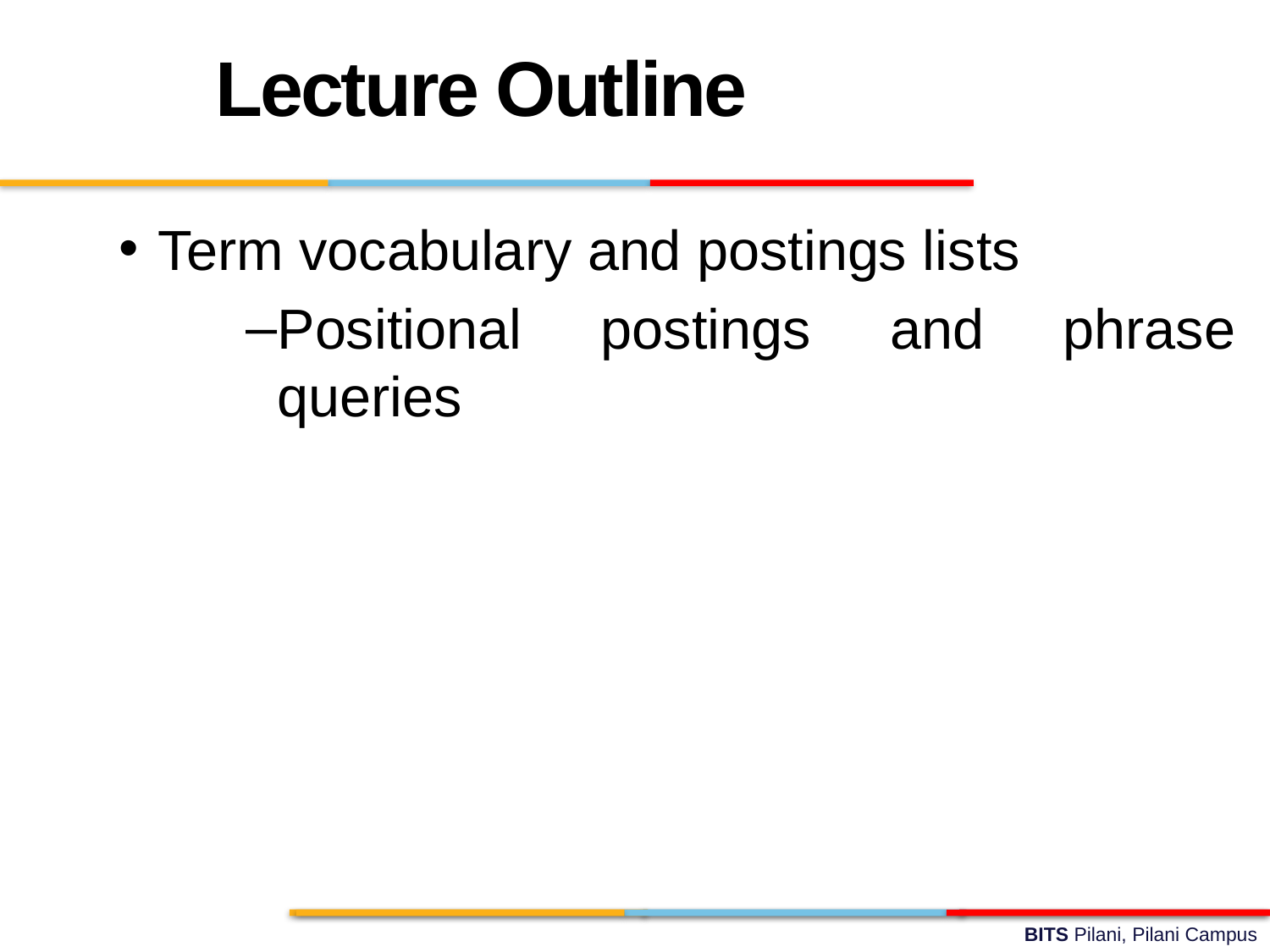

Lecture Outline
Term vocabulary and postings lists
Positional postings and phrase queries